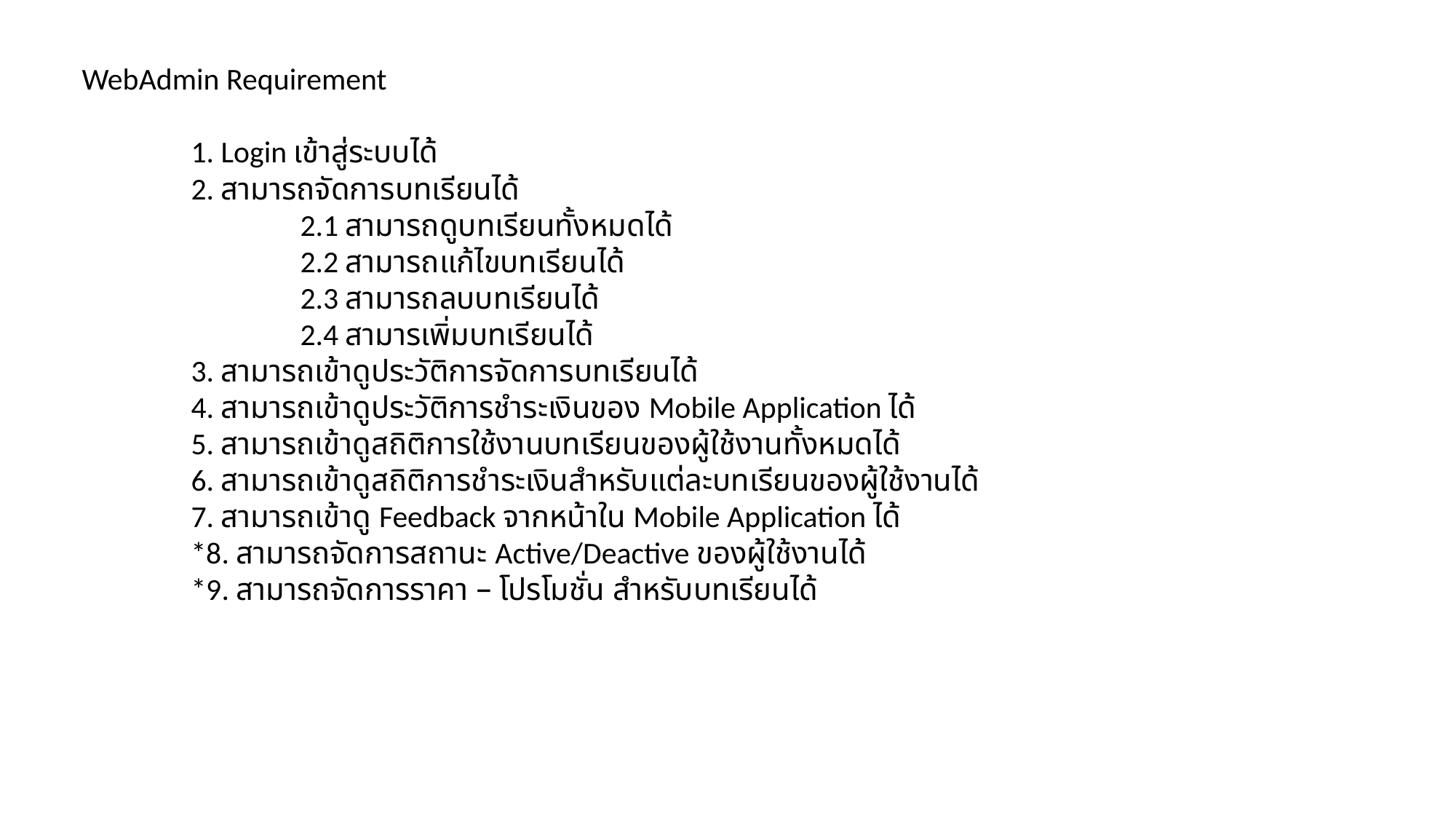

WebAdmin Requirement

	1. Login เข้าสู่ระบบได้
	2. สามารถจัดการบทเรียนได้
		2.1 สามารถดูบทเรียนทั้งหมดได้
		2.2 สามารถแก้ไขบทเรียนได้
		2.3 สามารถลบบทเรียนได้
		2.4 สามารเพิ่มบทเรียนได้
	3. สามารถเข้าดูประวัติการจัดการบทเรียนได้
	4. สามารถเข้าดูประวัติการชำระเงินของ Mobile Application ได้
	5. สามารถเข้าดูสถิติการใช้งานบทเรียนของผู้ใช้งานทั้งหมดได้
	6. สามารถเข้าดูสถิติการชำระเงินสำหรับแต่ละบทเรียนของผู้ใช้งานได้
	7. สามารถเข้าดู Feedback จากหน้าใน Mobile Application ได้
	*8. สามารถจัดการสถานะ Active/Deactive ของผู้ใช้งานได้
	*9. สามารถจัดการราคา – โปรโมชั่น สำหรับบทเรียนได้